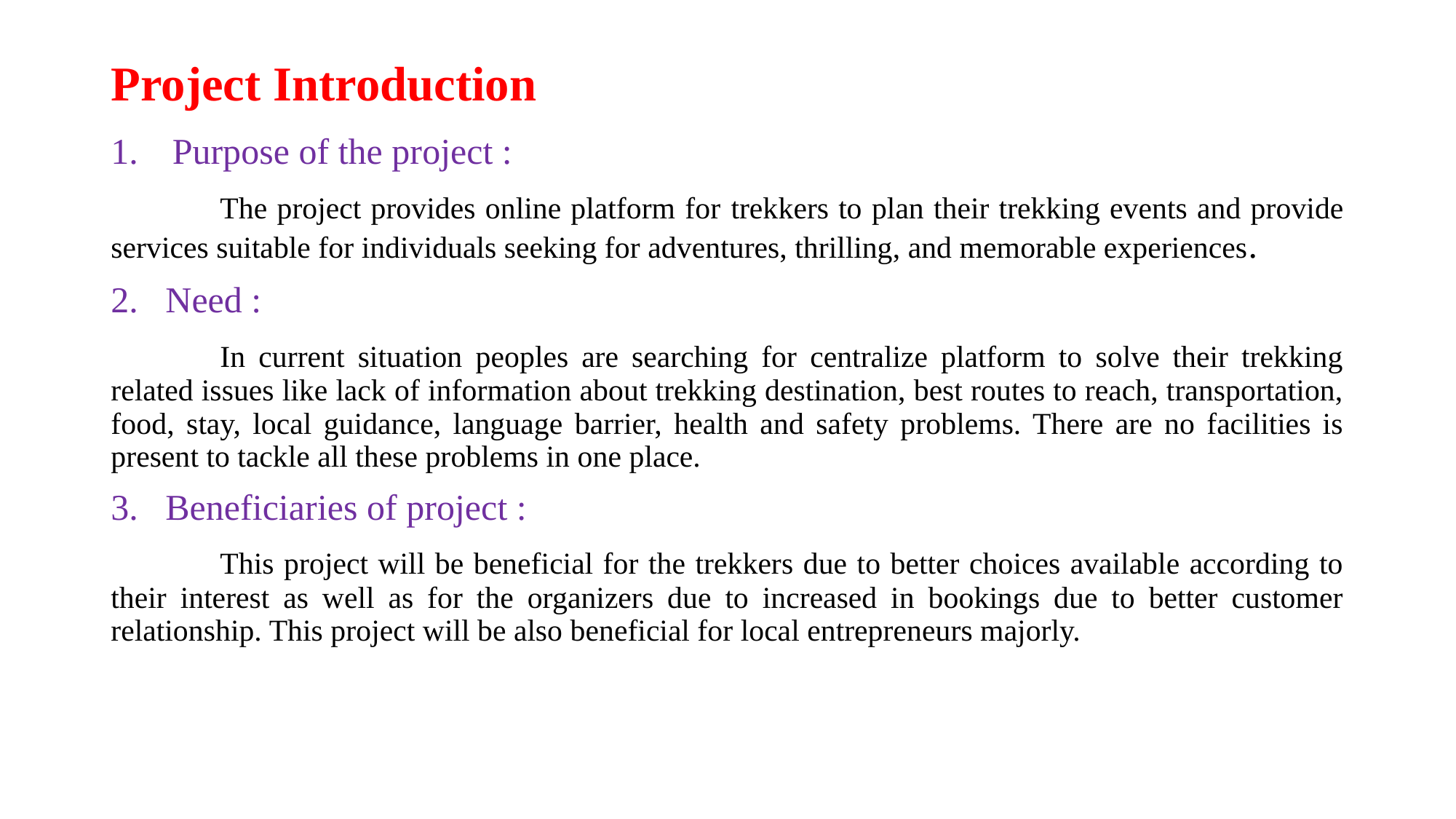

# Project Introduction
Purpose of the project :
	The project provides online platform for trekkers to plan their trekking events and provide services suitable for individuals seeking for adventures, thrilling, and memorable experiences.
Need :
	In current situation peoples are searching for centralize platform to solve their trekking related issues like lack of information about trekking destination, best routes to reach, transportation, food, stay, local guidance, language barrier, health and safety problems. There are no facilities is present to tackle all these problems in one place.
Beneficiaries of project :
	This project will be beneficial for the trekkers due to better choices available according to their interest as well as for the organizers due to increased in bookings due to better customer relationship. This project will be also beneficial for local entrepreneurs majorly.